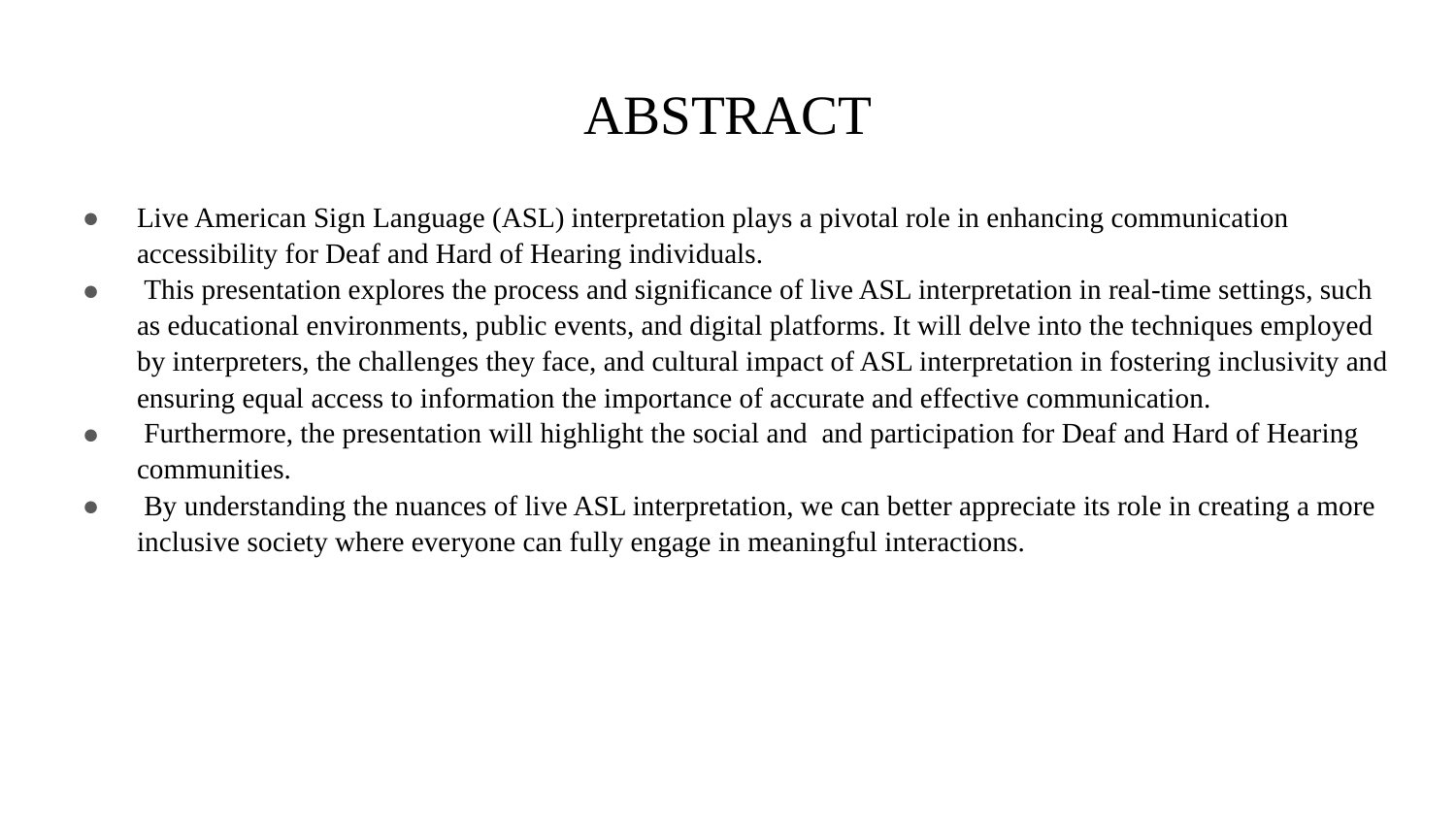

# ABSTRACT
Live American Sign Language (ASL) interpretation plays a pivotal role in enhancing communication accessibility for Deaf and Hard of Hearing individuals.
 This presentation explores the process and significance of live ASL interpretation in real-time settings, such as educational environments, public events, and digital platforms. It will delve into the techniques employed by interpreters, the challenges they face, and cultural impact of ASL interpretation in fostering inclusivity and ensuring equal access to information the importance of accurate and effective communication.
 Furthermore, the presentation will highlight the social and  and participation for Deaf and Hard of Hearing communities.
 By understanding the nuances of live ASL interpretation, we can better appreciate its role in creating a more inclusive society where everyone can fully engage in meaningful interactions.